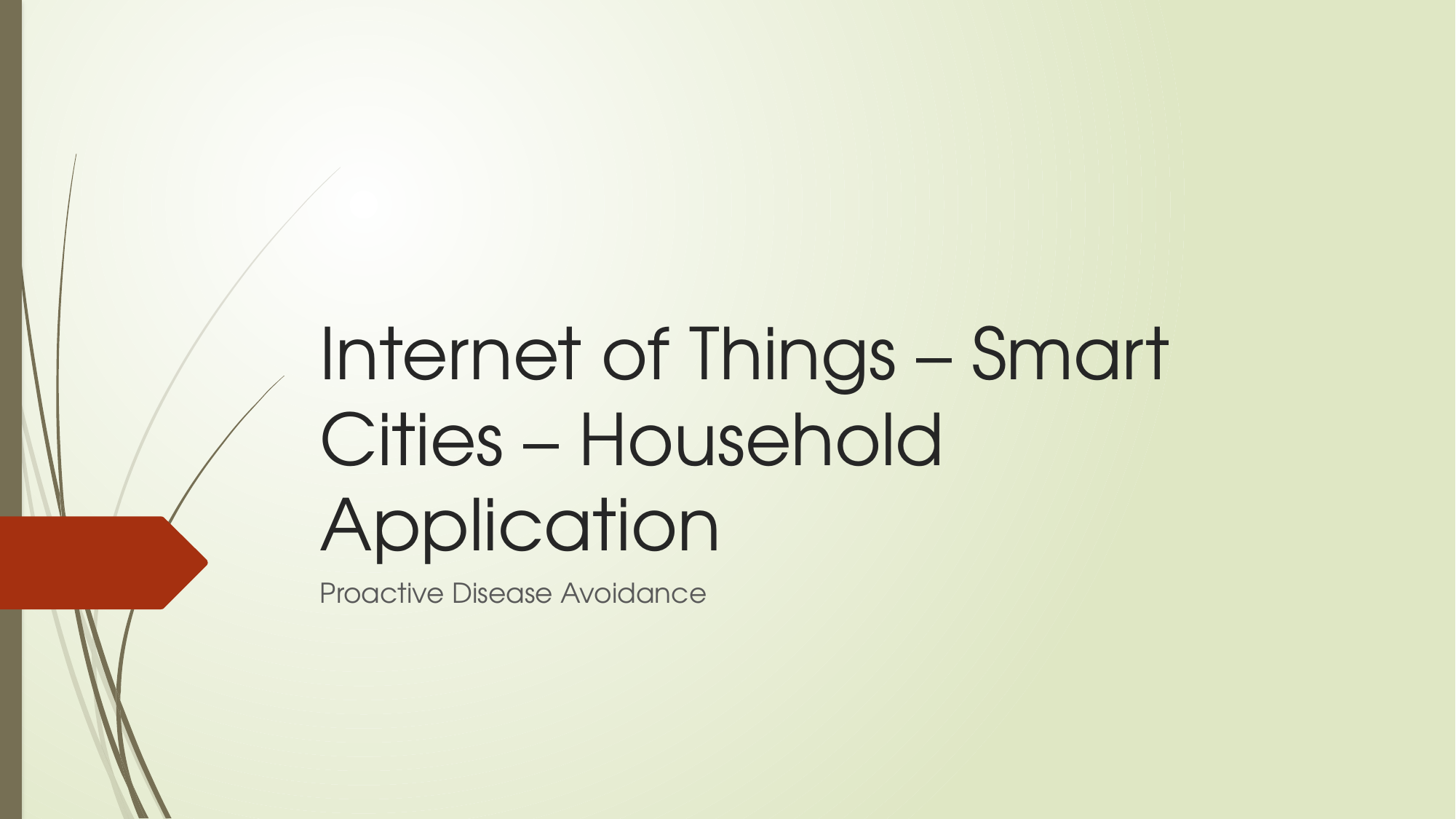

# Internet of Things – Smart Cities – Household Application
Proactive Disease Avoidance